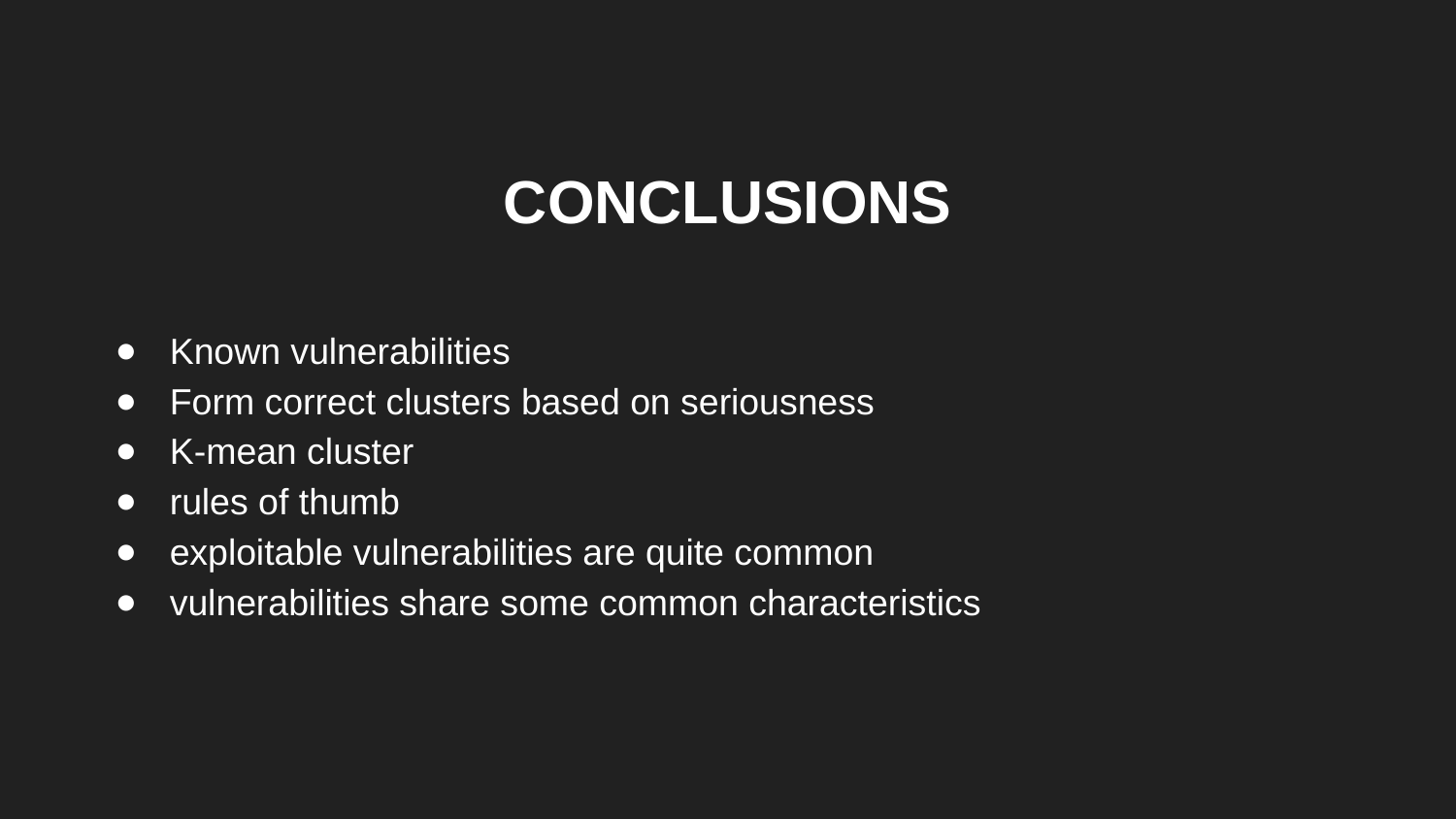

# CONCLUSIONS
Known vulnerabilities
Form correct clusters based on seriousness
K-mean cluster
rules of thumb
exploitable vulnerabilities are quite common
vulnerabilities share some common characteristics